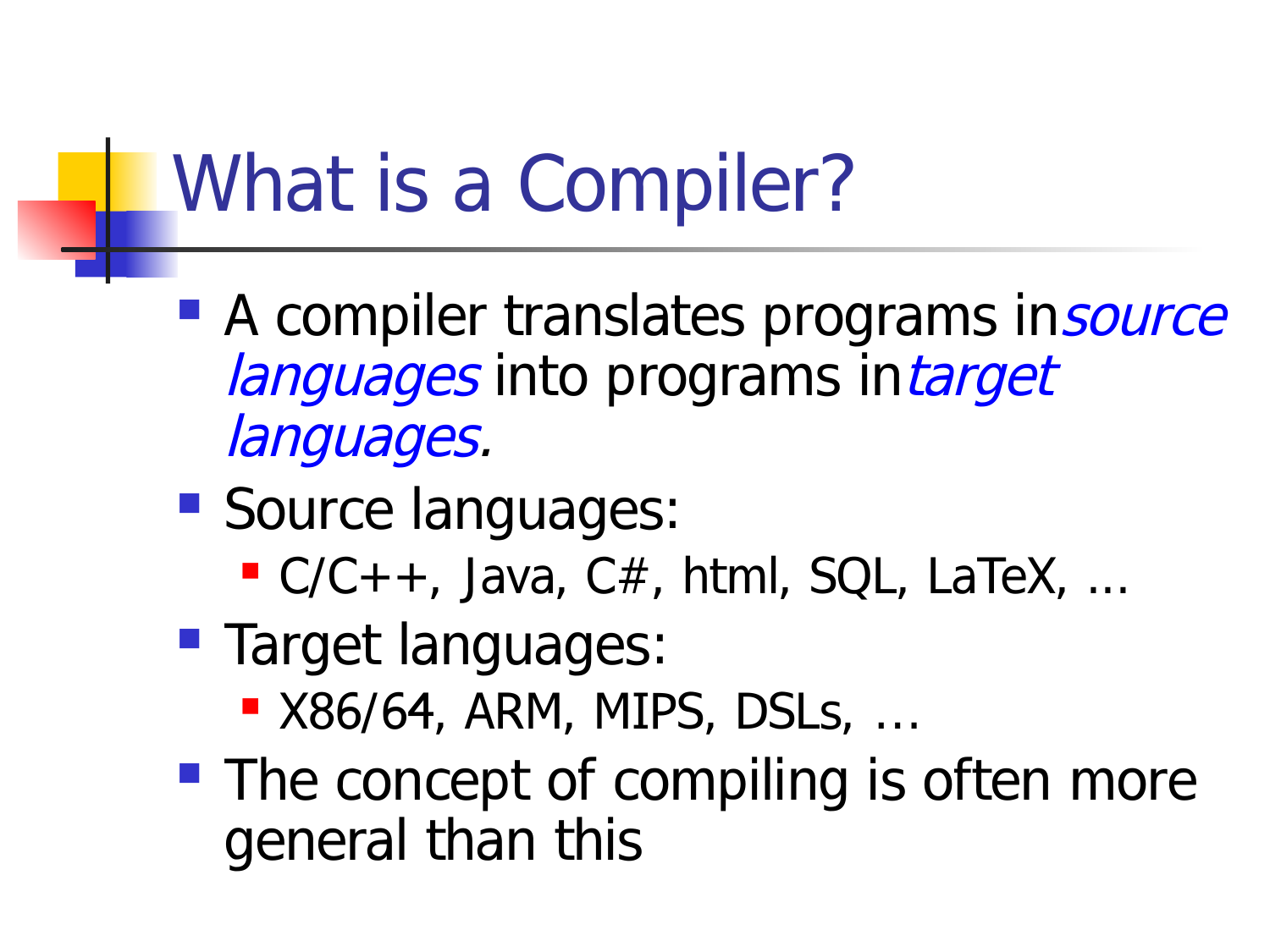

# What is a Compiler?
A compiler translates programs insource languages into programs intarget languages.
Source languages:
C/C++, Java, C#, html, SQL, LaTeX, ...
Target languages:
X86/64, ARM, MIPS, DSLs, …
The concept of compiling is often more general than this